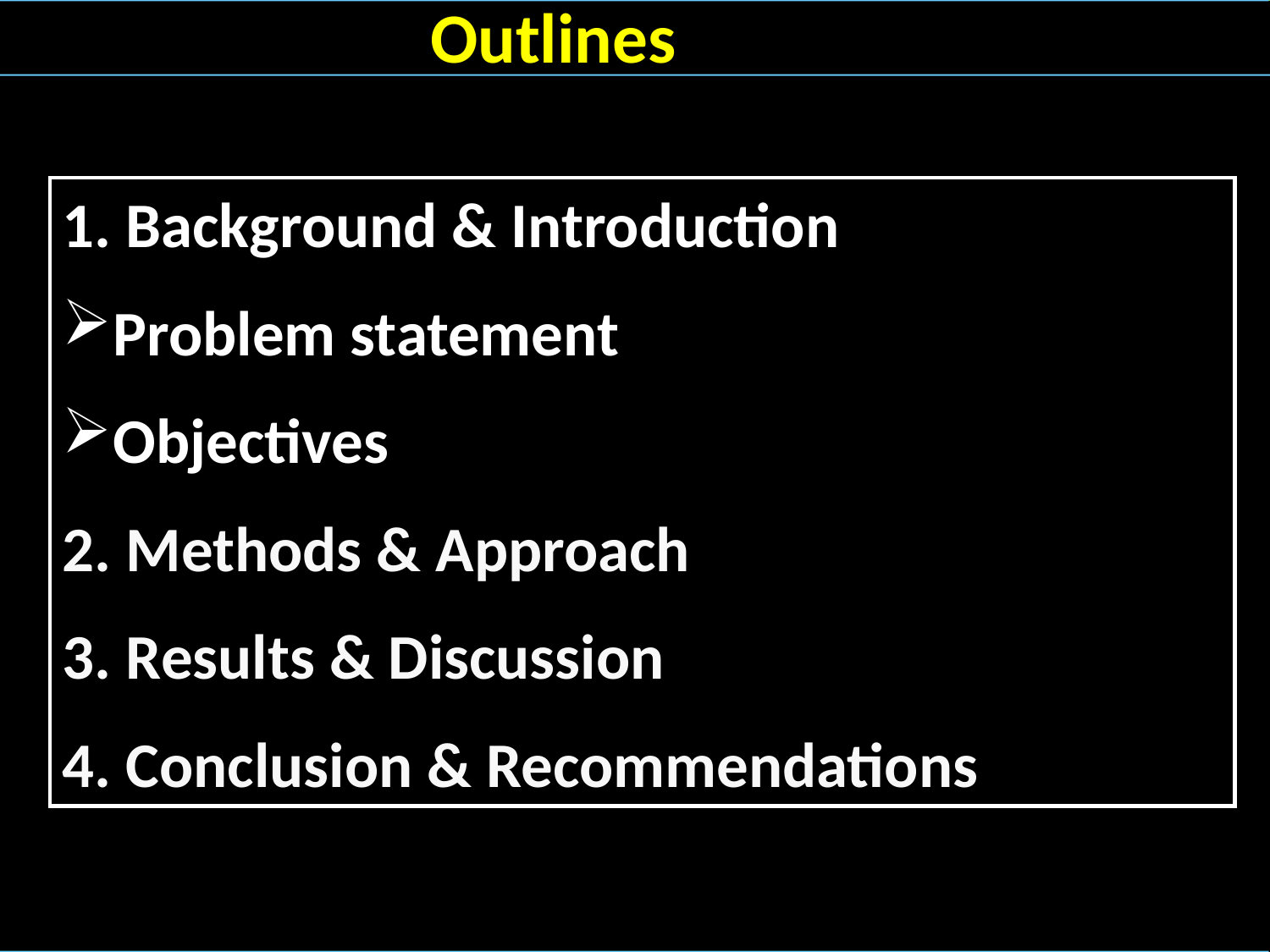

Outlines

Background & Introduction
Problem statement
Objectives
2. Methods & Approach
3. Results & Discussion
4. Conclusion & Recommendations